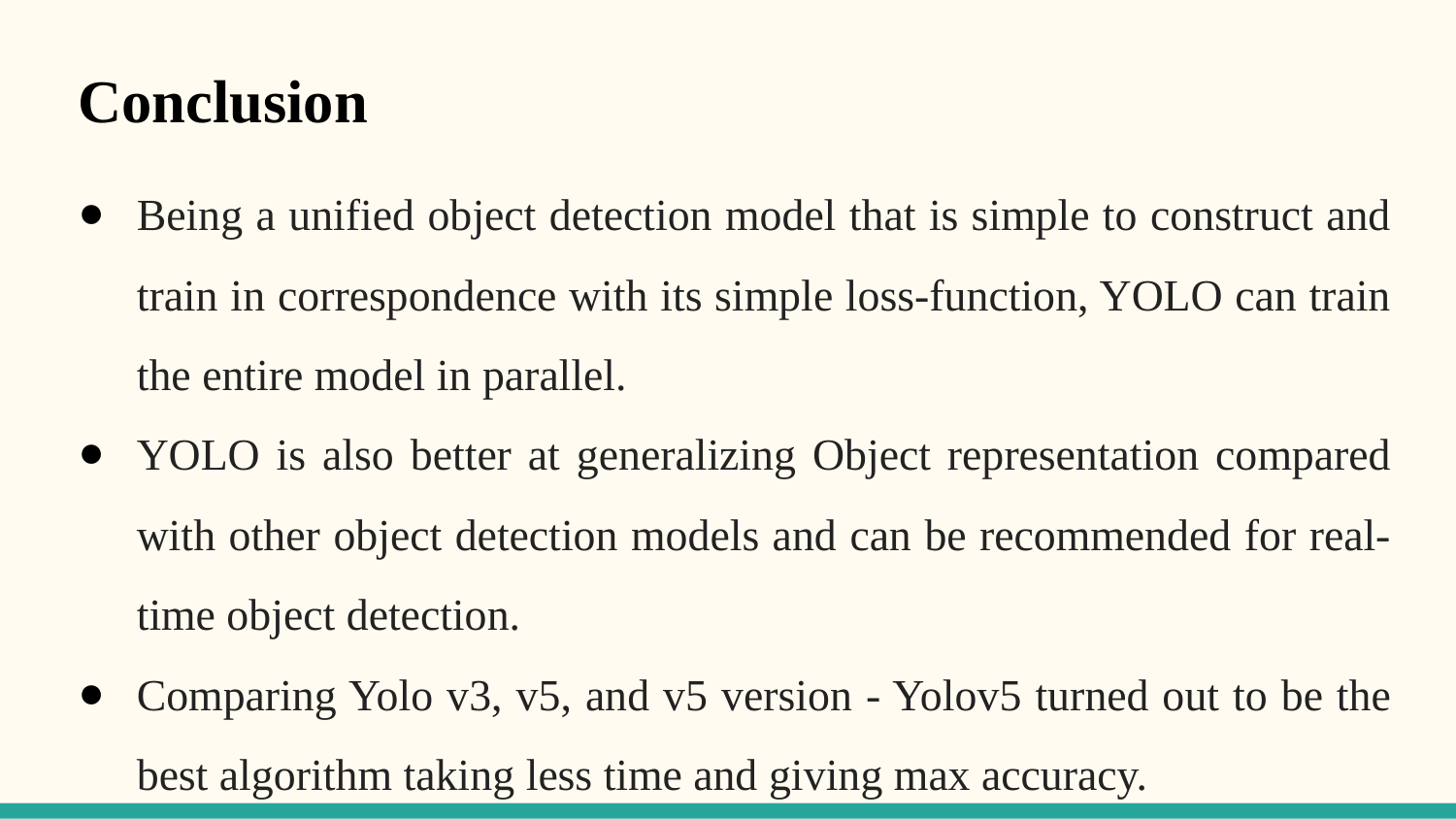

Conclusion
Being a unified object detection model that is simple to construct and train in correspondence with its simple loss-function, YOLO can train the entire model in parallel.
YOLO is also better at generalizing Object representation compared with other object detection models and can be recommended for real-time object detection.
Comparing Yolo v3, v5, and v5 version - Yolov5 turned out to be the best algorithm taking less time and giving max accuracy.